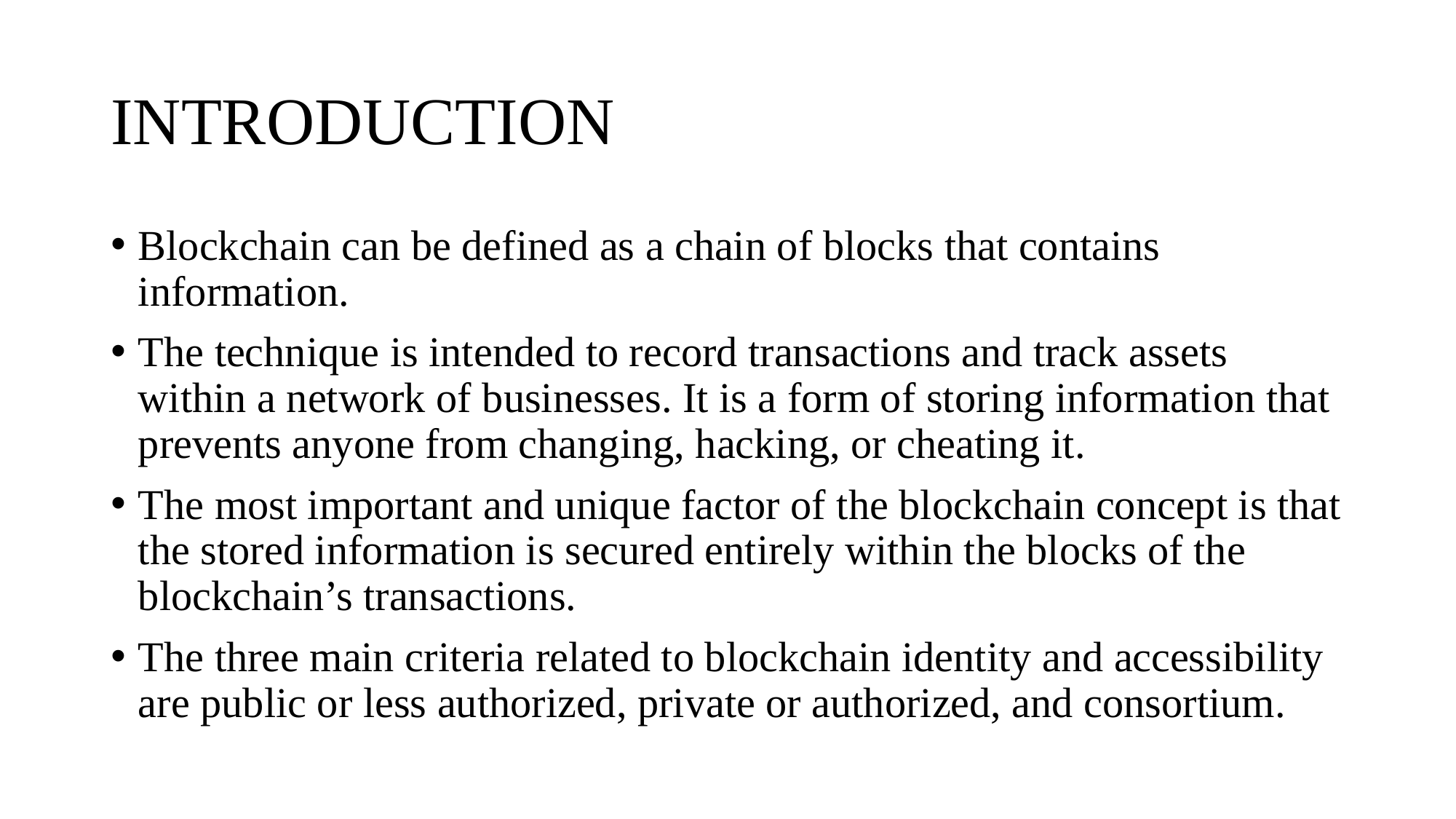

# INTRODUCTION
Blockchain can be defined as a chain of blocks that contains information.
The technique is intended to record transactions and track assets within a network of businesses. It is a form of storing information that prevents anyone from changing, hacking, or cheating it.
The most important and unique factor of the blockchain concept is that the stored information is secured entirely within the blocks of the blockchain’s transactions.
The three main criteria related to blockchain identity and accessibility are public or less authorized, private or authorized, and consortium.